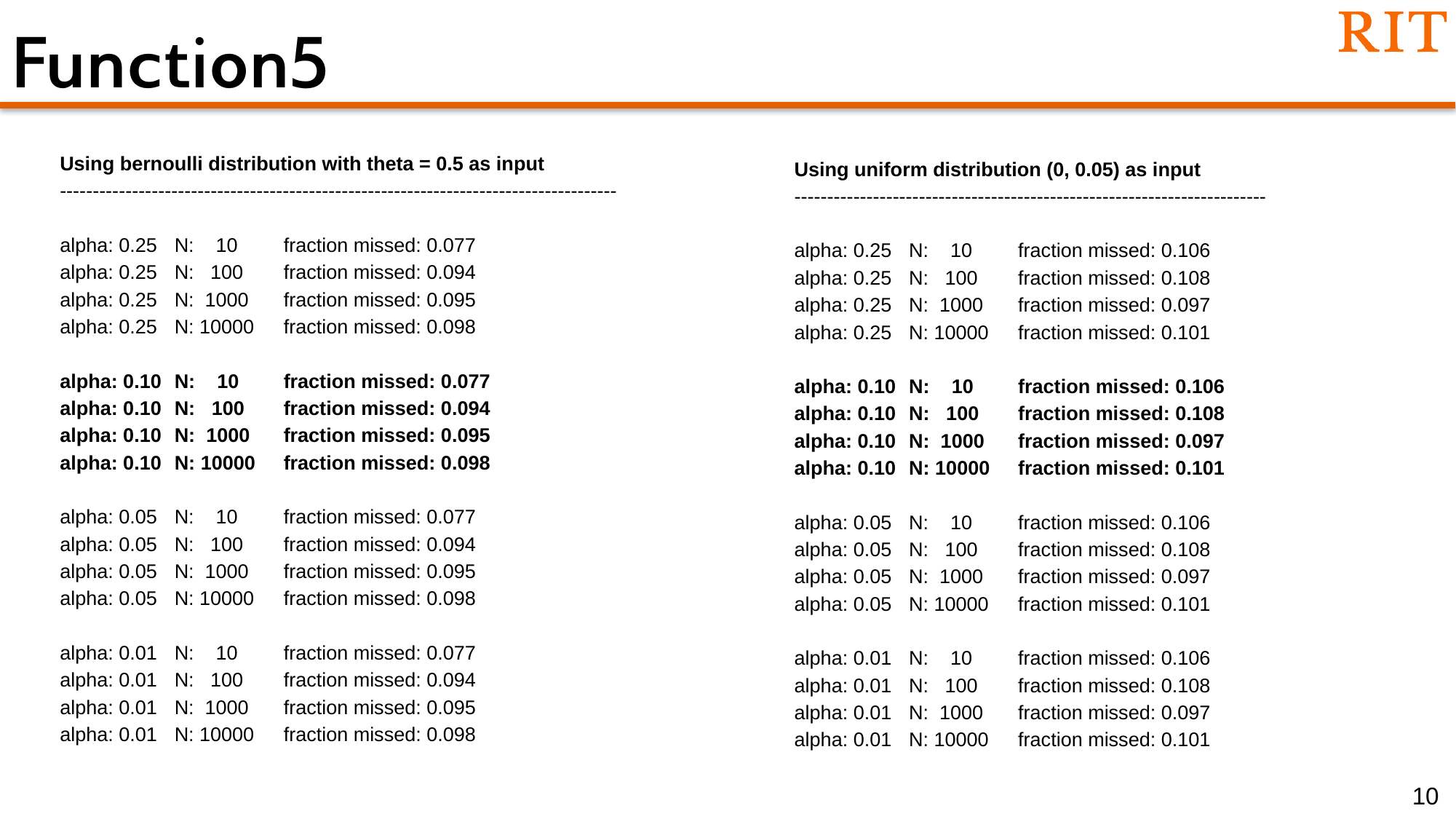

# Function5
Using bernoulli distribution with theta = 0.5 as input
-------------------------------------------------------------------------------------

alpha: 0.25	 N:    10	 fraction missed: 0.077
alpha: 0.25	 N:   100	 fraction missed: 0.094
alpha: 0.25	 N:  1000	 fraction missed: 0.095
alpha: 0.25	 N: 10000	 fraction missed: 0.098

alpha: 0.10	 N:    10	 fraction missed: 0.077
alpha: 0.10	 N:   100	 fraction missed: 0.094
alpha: 0.10	 N:  1000	 fraction missed: 0.095
alpha: 0.10	 N: 10000	 fraction missed: 0.098

alpha: 0.05	 N:    10	 fraction missed: 0.077
alpha: 0.05	 N:   100	 fraction missed: 0.094
alpha: 0.05	 N:  1000	 fraction missed: 0.095
alpha: 0.05	 N: 10000	 fraction missed: 0.098

alpha: 0.01	 N:    10	 fraction missed: 0.077
alpha: 0.01	 N:   100	 fraction missed: 0.094
alpha: 0.01	 N:  1000	 fraction missed: 0.095
alpha: 0.01	 N: 10000	 fraction missed: 0.098

Using uniform distribution (0, 0.05) as input
------------------------------------------------------------------------

alpha: 0.25	 N:    10	 fraction missed: 0.106
alpha: 0.25	 N:   100	 fraction missed: 0.108
alpha: 0.25	 N:  1000	 fraction missed: 0.097
alpha: 0.25	 N: 10000	 fraction missed: 0.101

alpha: 0.10	 N:    10	 fraction missed: 0.106
alpha: 0.10	 N:   100	 fraction missed: 0.108
alpha: 0.10	 N:  1000	 fraction missed: 0.097
alpha: 0.10	 N: 10000	 fraction missed: 0.101

alpha: 0.05	 N:    10	 fraction missed: 0.106
alpha: 0.05	 N:   100	 fraction missed: 0.108
alpha: 0.05	 N:  1000	 fraction missed: 0.097
alpha: 0.05	 N: 10000	 fraction missed: 0.101

alpha: 0.01	 N:    10	 fraction missed: 0.106
alpha: 0.01	 N:   100	 fraction missed: 0.108
alpha: 0.01	 N:  1000	 fraction missed: 0.097
alpha: 0.01	 N: 10000	 fraction missed: 0.101